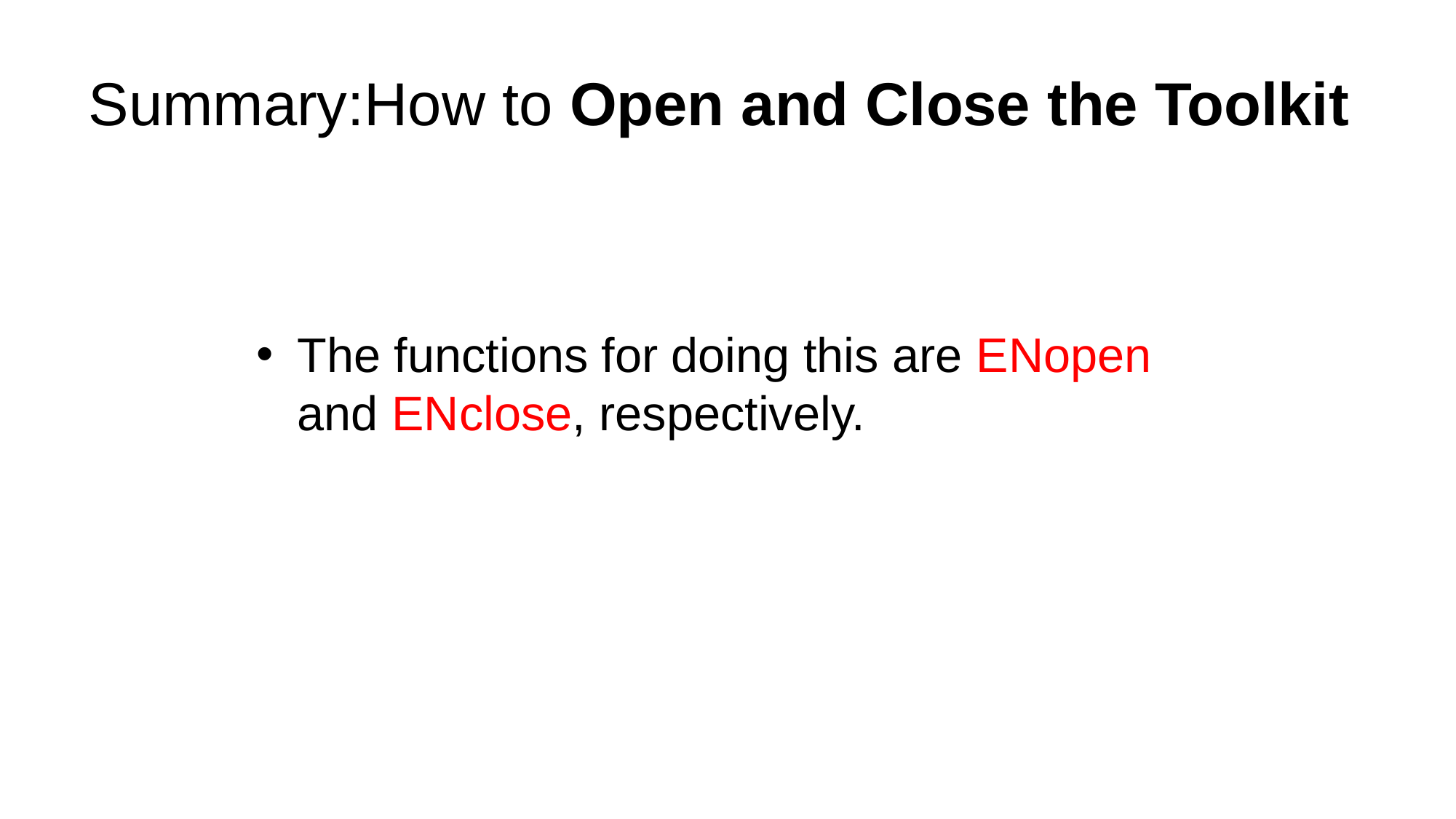

# Summary:How to Open and Close the Toolkit
The functions for doing this are ENopen and ENclose, respectively.